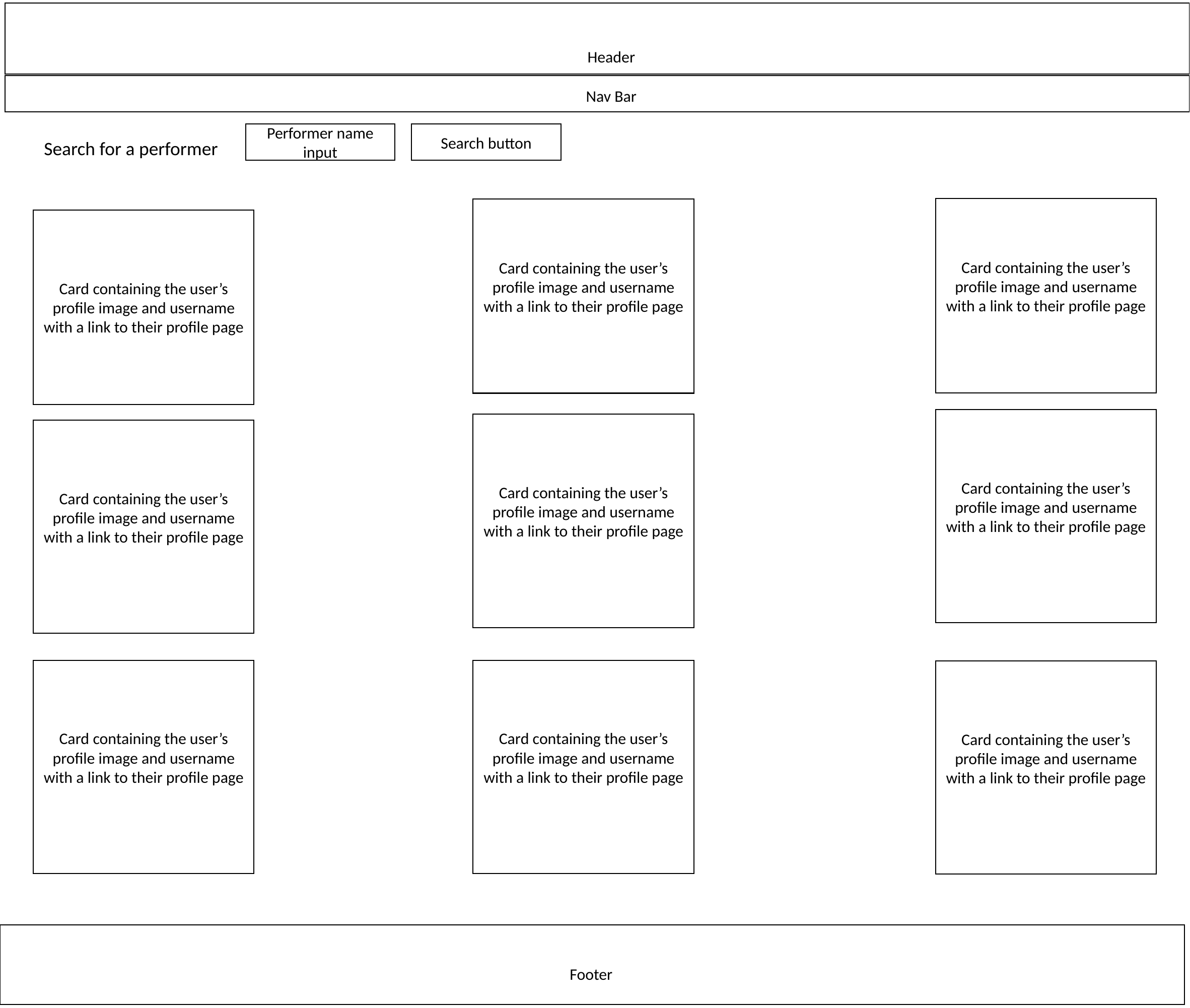

Header

Nav Bar
Performer name input
Search button
Search for a performer
Card containing the user’s profile image and username with a link to their profile page

Card containing the user’s profile image and username with a link to their profile page

Card containing the user’s profile image and username with a link to their profile page
Card containing the user’s profile image and username with a link to their profile page

Card containing the user’s profile image and username with a link to their profile page

Card containing the user’s profile image and username with a link to their profile page

Card containing the user’s profile image and username with a link to their profile page

Card containing the user’s profile image and username with a link to their profile page

Card containing the user’s profile image and username with a link to their profile page

Footer